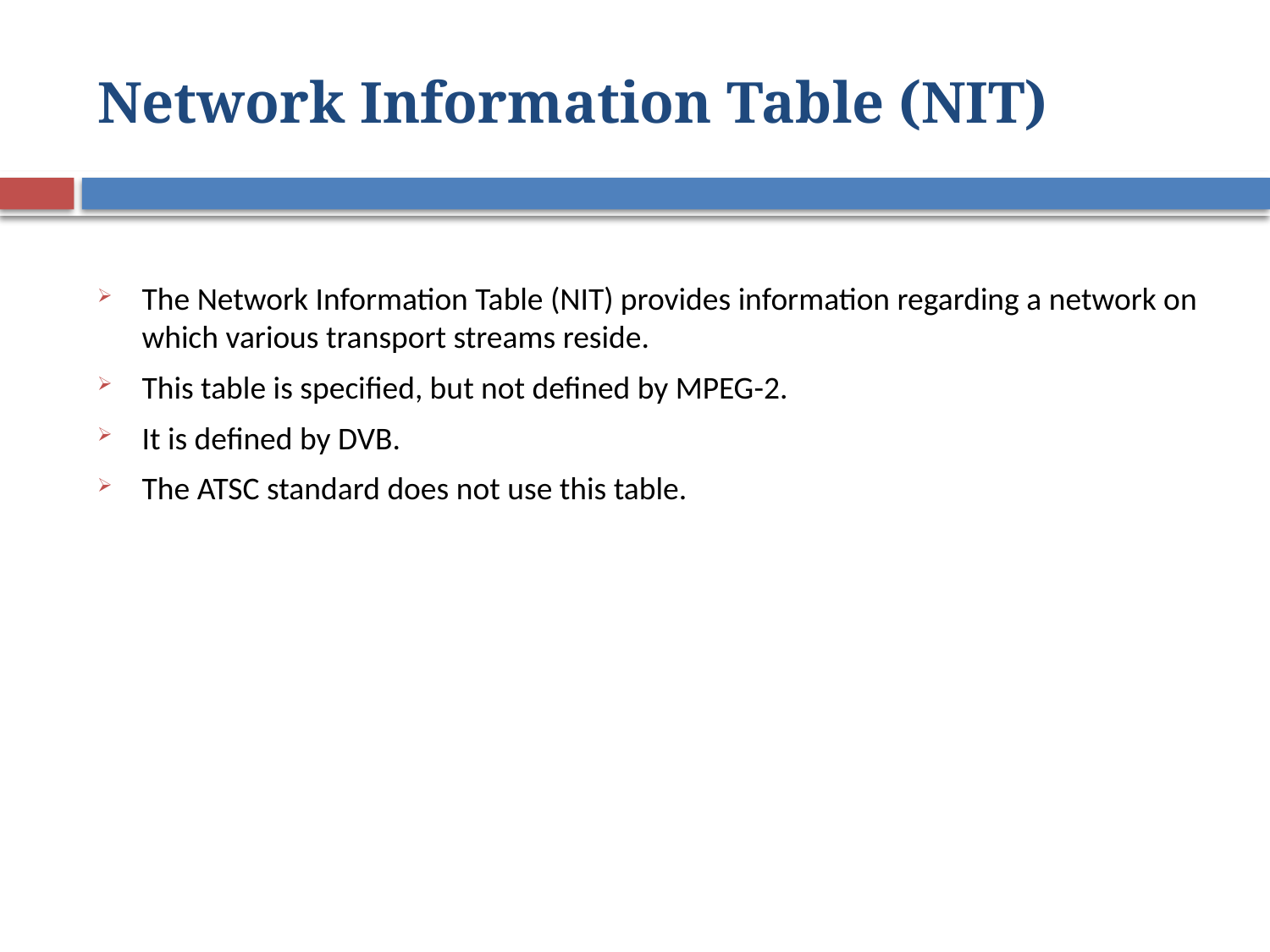

# Network Information Table (NIT)

The Network Information Table (NIT) provides information regarding a network on which various transport streams reside.
This table is specified, but not defined by MPEG-2.
It is defined by DVB.
The ATSC standard does not use this table.